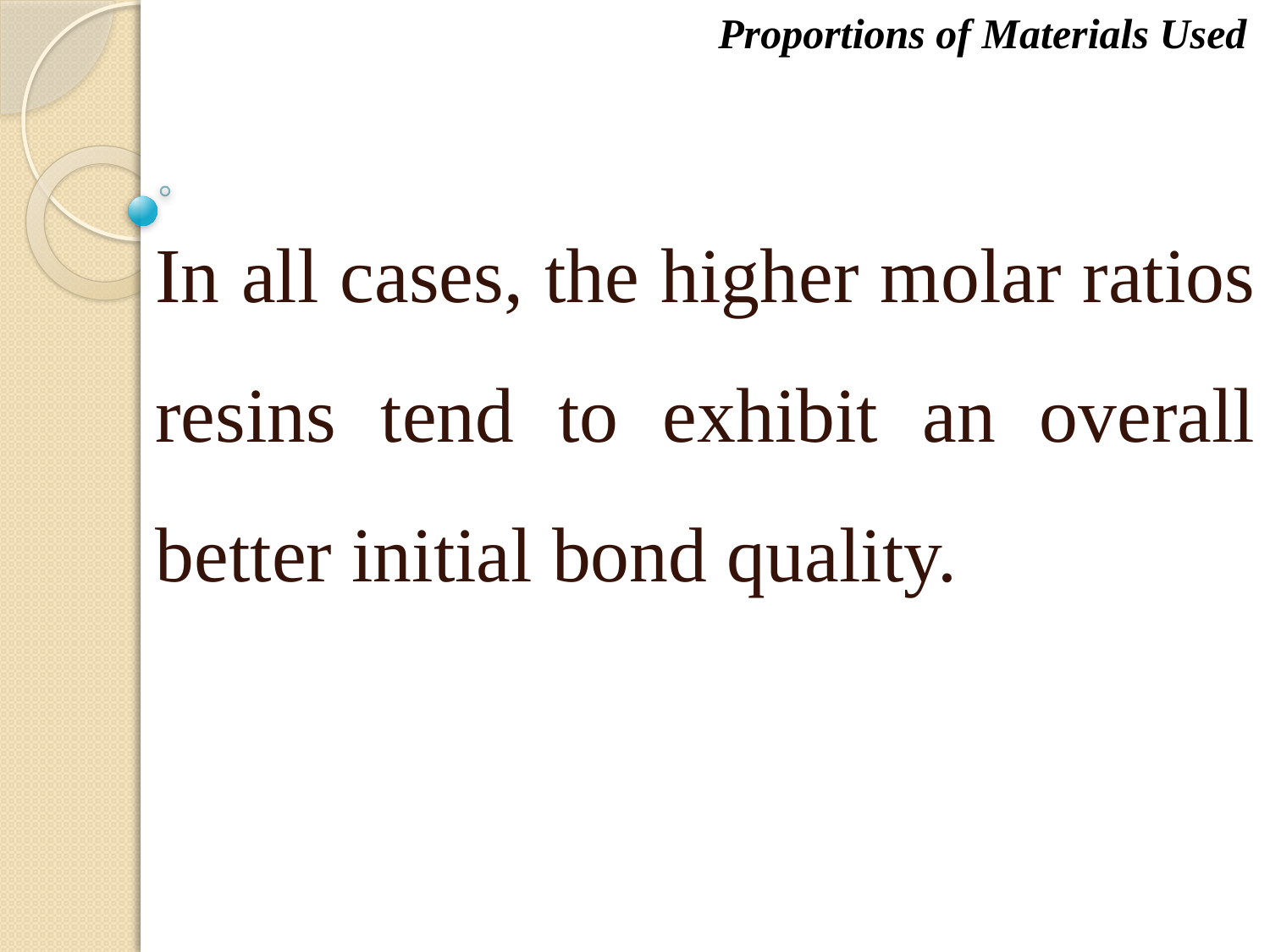

Proportions of Materials Used
In all cases, the higher molar ratios resins tend to exhibit an overall better initial bond quality.